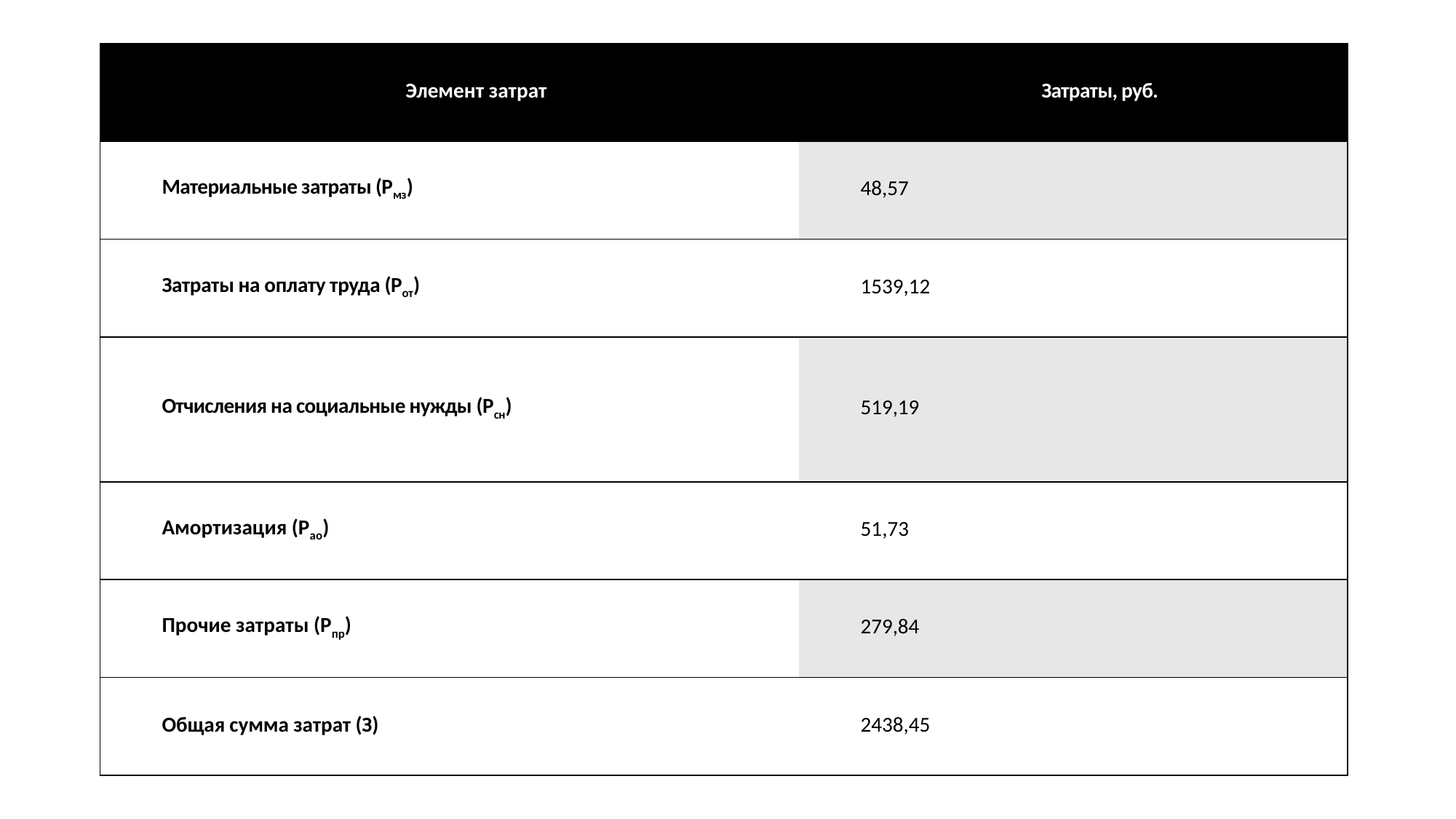

| Элемент затрат | Затраты, руб. |
| --- | --- |
| Материальные затраты (Рмз) | 48,57 |
| Затраты на оплату труда (Рот) | 1539,12 |
| Отчисления на социальные нужды (Рсн) | 519,19 |
| Амортизация (Рао) | 51,73 |
| Прочие затраты (Рпр) | 279,84 |
| Общая сумма затрат (З) | 2438,45 |
#